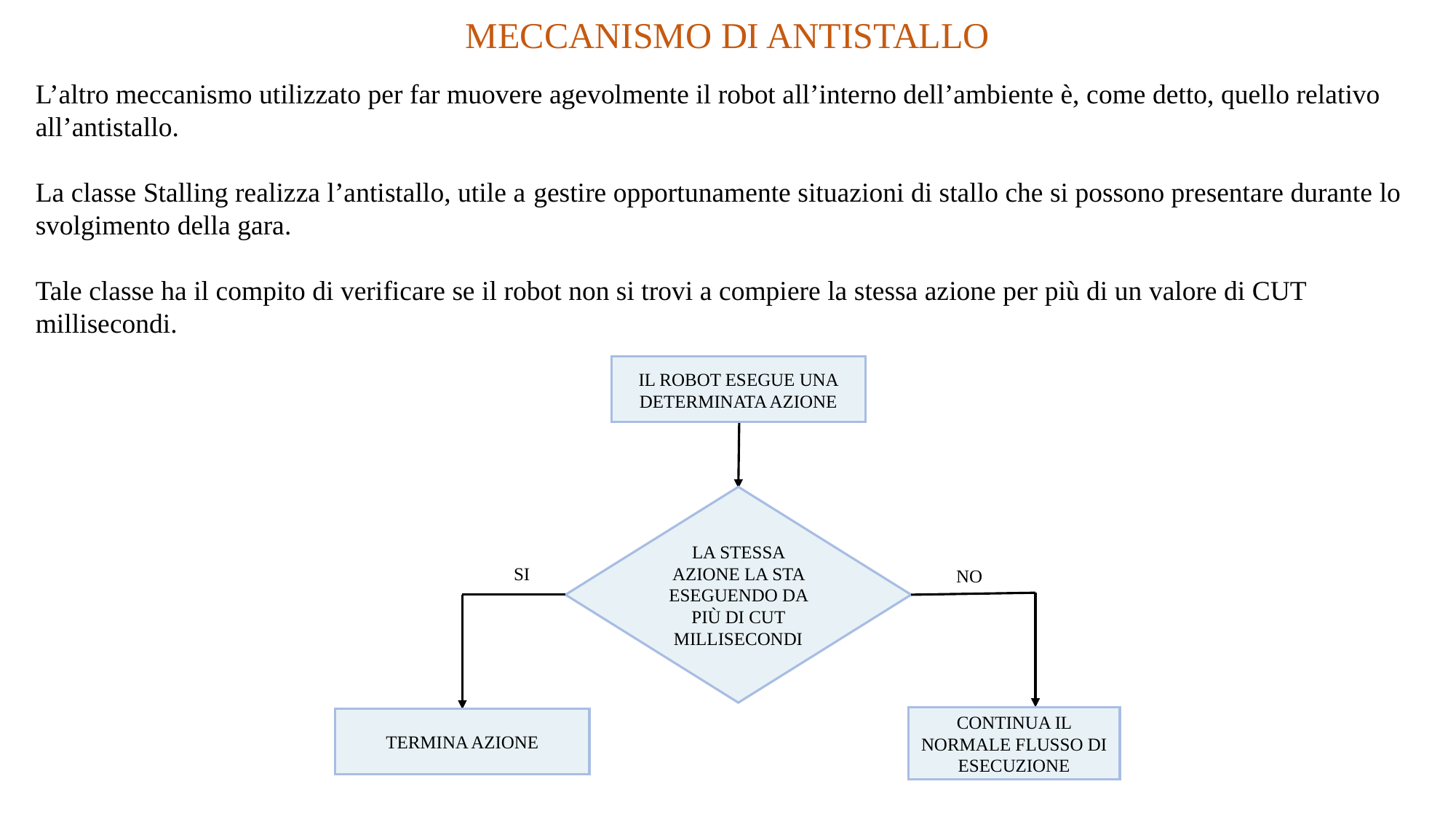

MECCANISMO DI ANTISTALLO
L’altro meccanismo utilizzato per far muovere agevolmente il robot all’interno dell’ambiente è, come detto, quello relativo all’antistallo.

La classe Stalling realizza l’antistallo, utile a gestire opportunamente situazioni di stallo che si possono presentare durante lo svolgimento della gara.

Tale classe ha il compito di verificare se il robot non si trovi a compiere la stessa azione per più di un valore di CUT millisecondi.
IL ROBOT ESEGUE UNA DETERMINATA AZIONE
LA STESSA AZIONE LA STA ESEGUENDO DA PIÙ DI CUT MILLISECONDI
SI
NO
CONTINUA IL NORMALE FLUSSO DI ESECUZIONE
TERMINA AZIONE